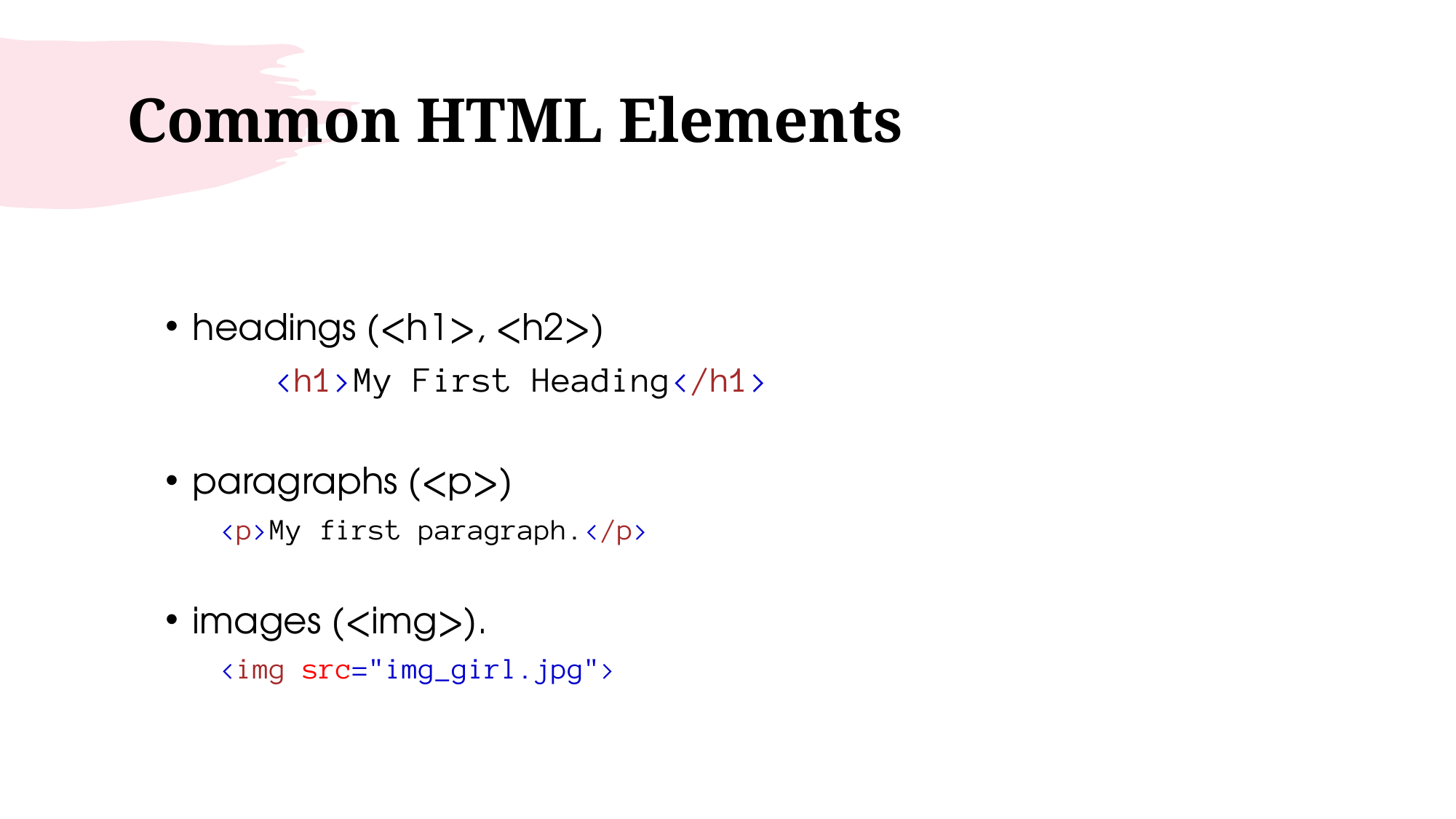

# Common HTML Elements

headings (<h1>, <h2>)
	<h1>My First Heading</h1>

paragraphs (<p>)
<p>My first paragraph.</p>

images (<img>).
<img src="img_girl.jpg">